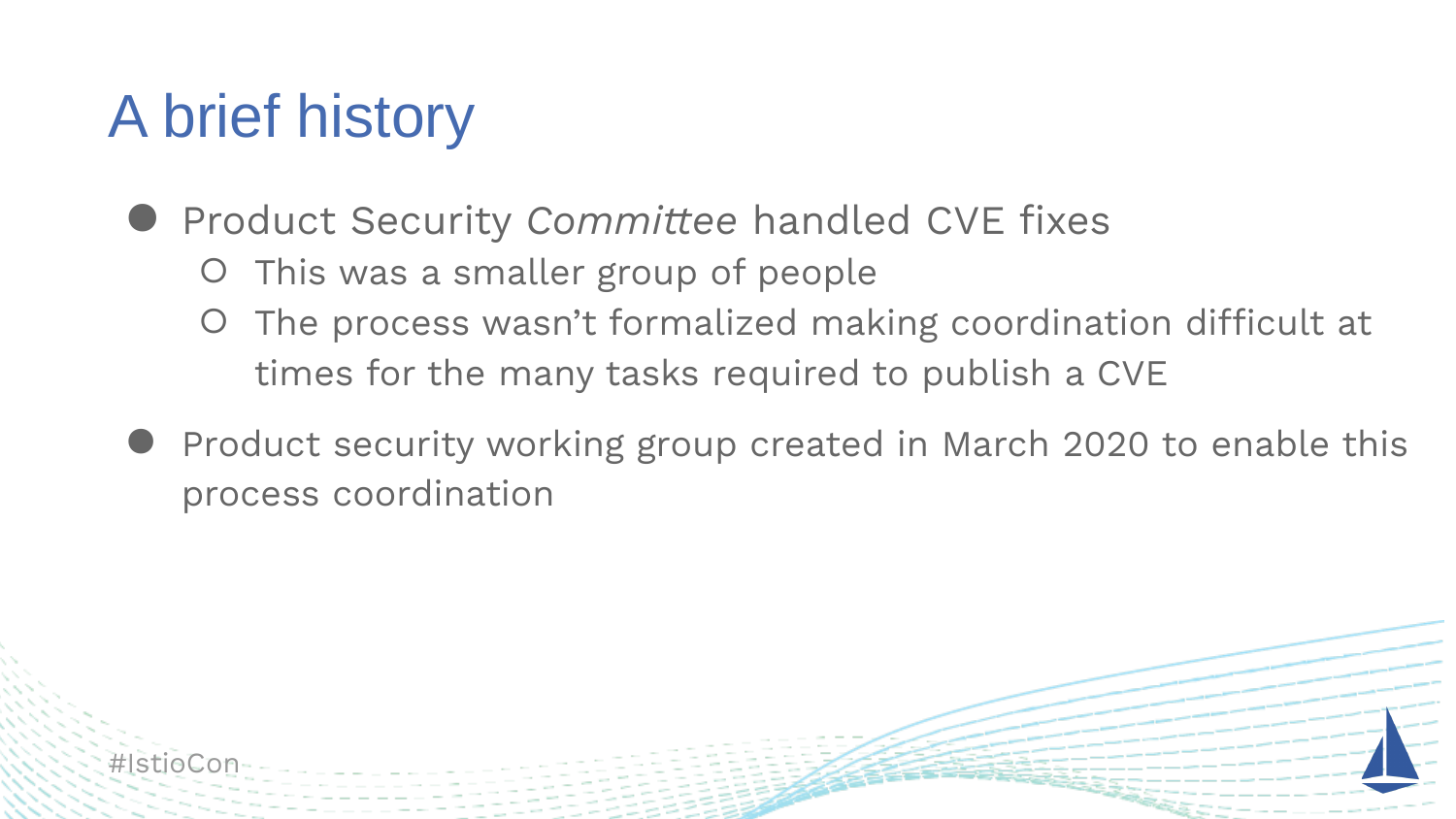

# A brief history
Product Security Committee handled CVE fixes
This was a smaller group of people
The process wasn’t formalized making coordination difficult at times for the many tasks required to publish a CVE
Product security working group created in March 2020 to enable this process coordination